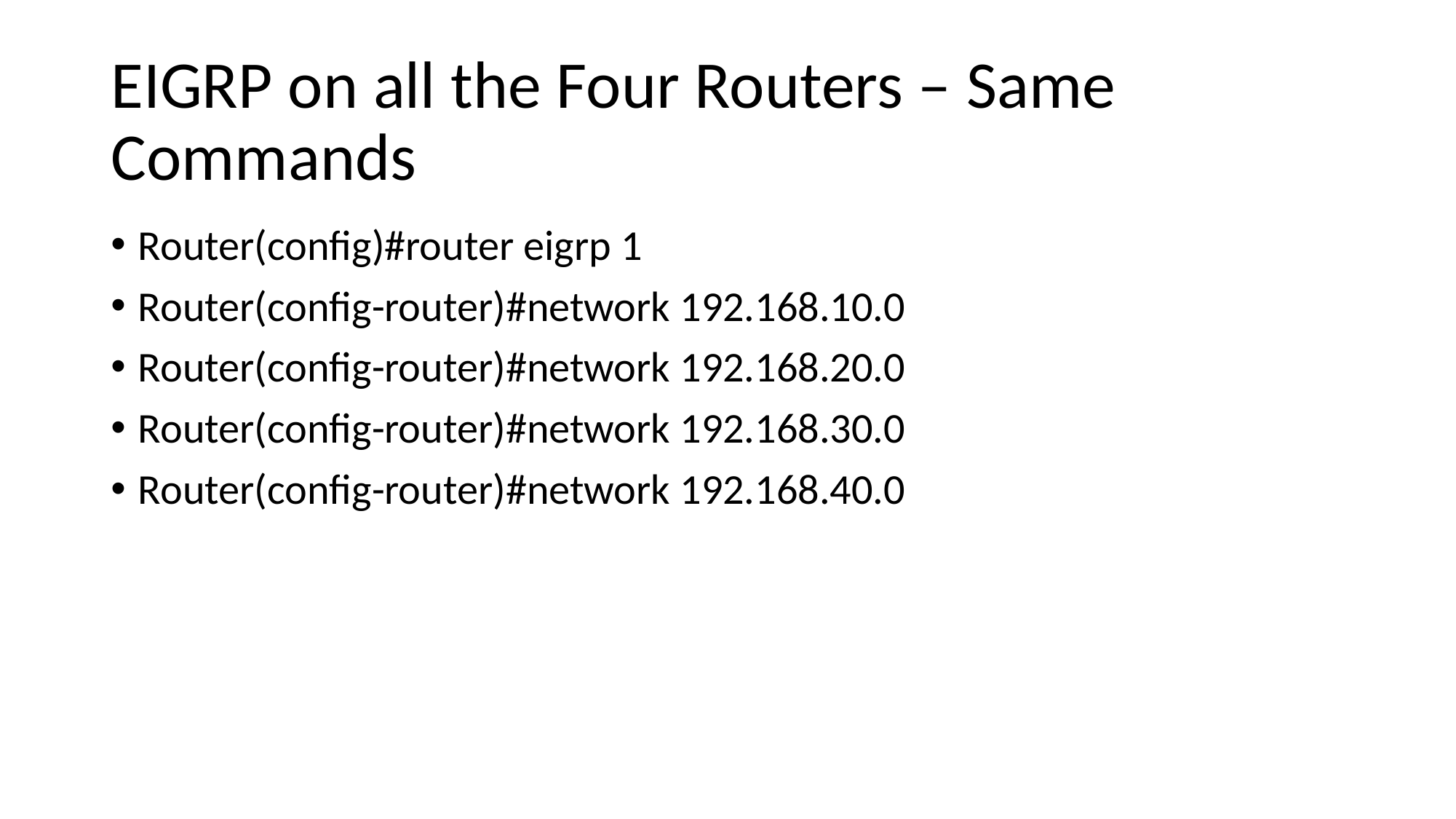

# EIGRP on all the Four Routers – Same Commands
Router(config)#router eigrp 1
Router(config-router)#network 192.168.10.0
Router(config-router)#network 192.168.20.0
Router(config-router)#network 192.168.30.0
Router(config-router)#network 192.168.40.0